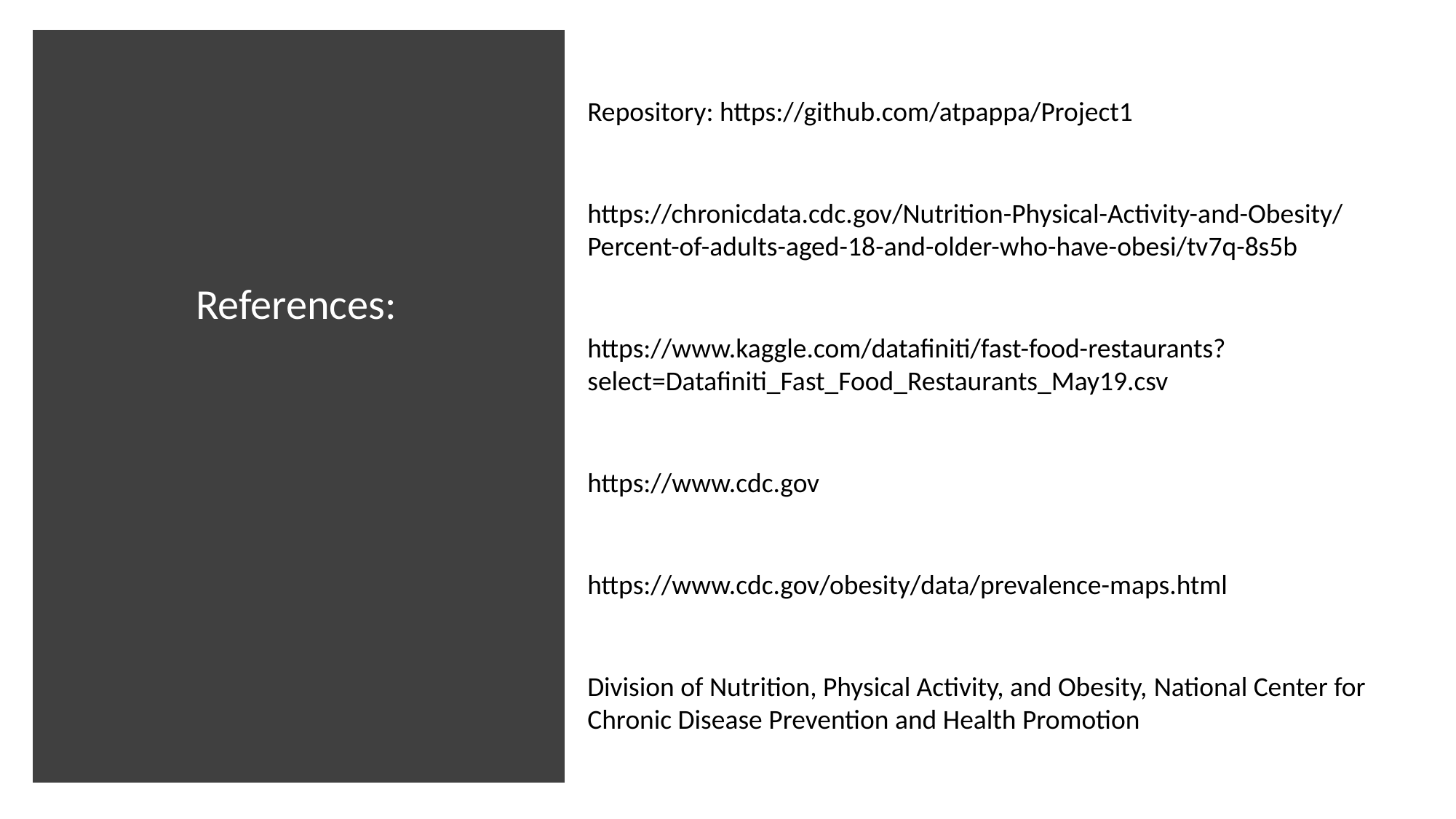

References:

Repository: https://github.com/atpappa/Project1

https://chronicdata.cdc.gov/Nutrition-Physical-Activity-and-Obesity/Percent-of-adults-aged-18-and-older-who-have-obesi/tv7q-8s5b

https://www.kaggle.com/datafiniti/fast-food-restaurants?select=Datafiniti_Fast_Food_Restaurants_May19.csv

https://www.cdc.gov

https://www.cdc.gov/obesity/data/prevalence-maps.html

Division of Nutrition, Physical Activity, and Obesity, National Center for Chronic Disease Prevention and Health Promotion